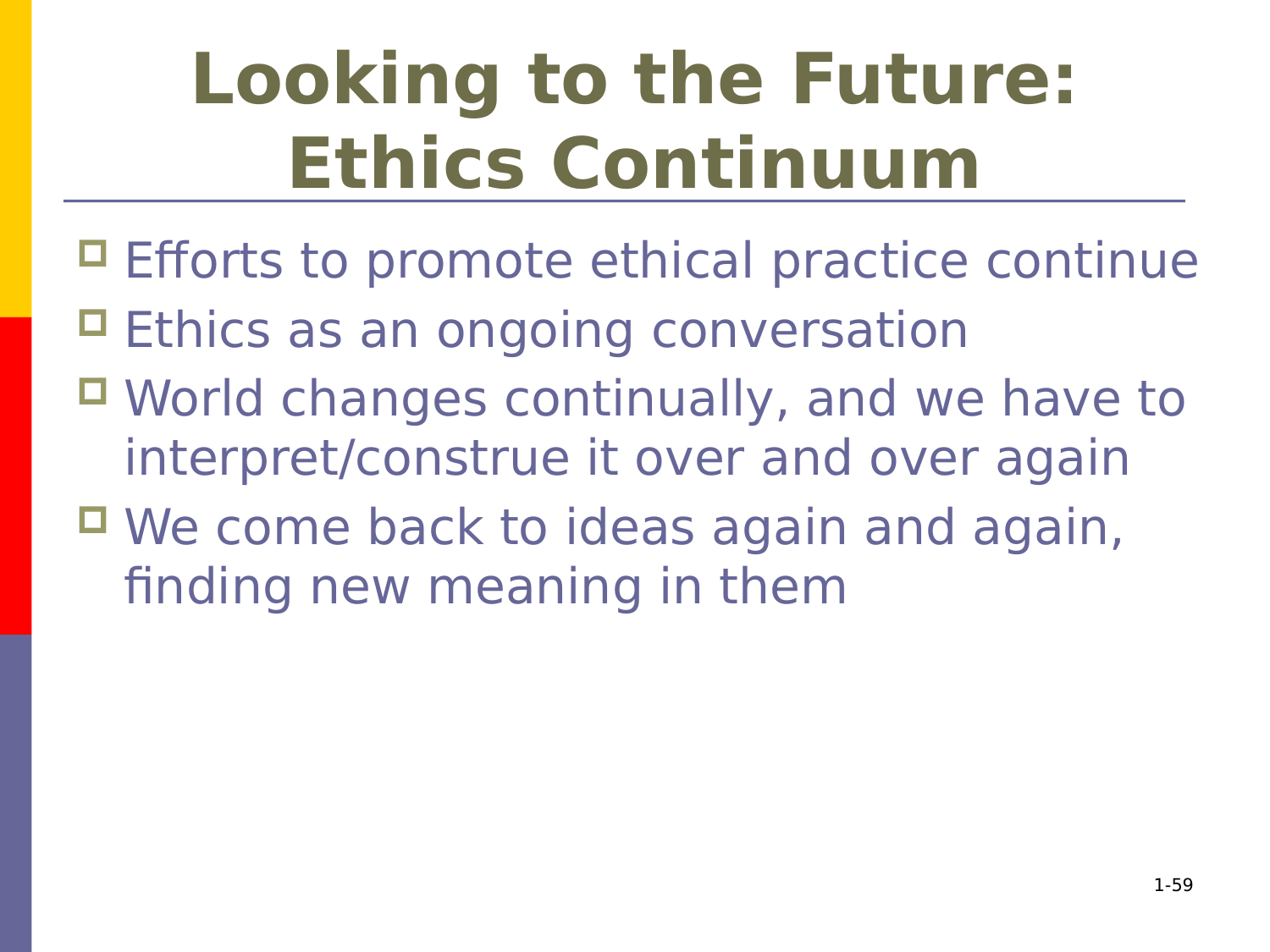

# Looking to the Future: Ethics Continuum
Efforts to promote ethical practice continue
Ethics as an ongoing conversation
World changes continually, and we have to interpret/construe it over and over again
We come back to ideas again and again, finding new meaning in them
1-59